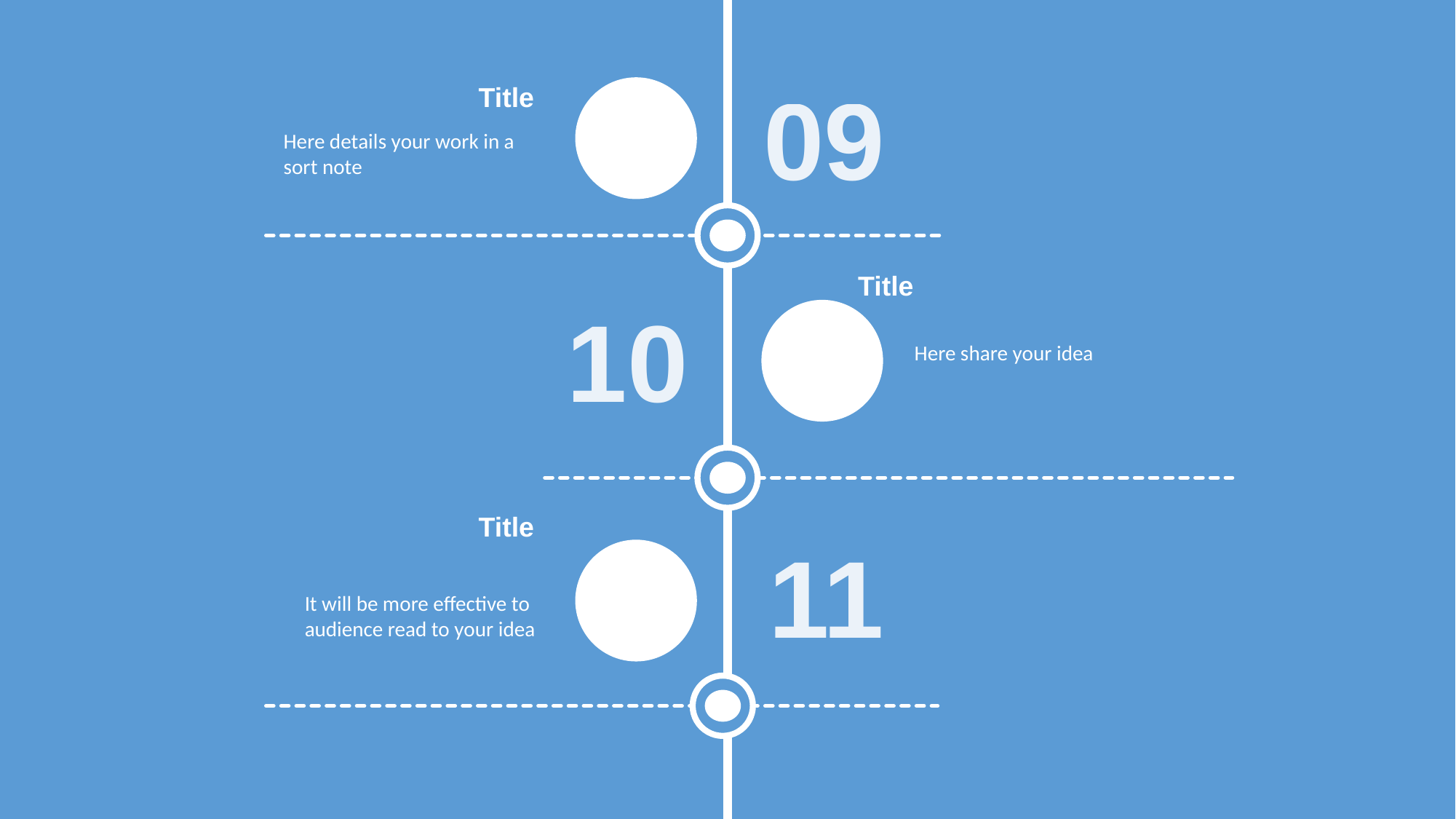

09
Title

Here details your work in a sort note

Title
10

Here share your idea

Title
11

It will be more effective to audience read to your idea